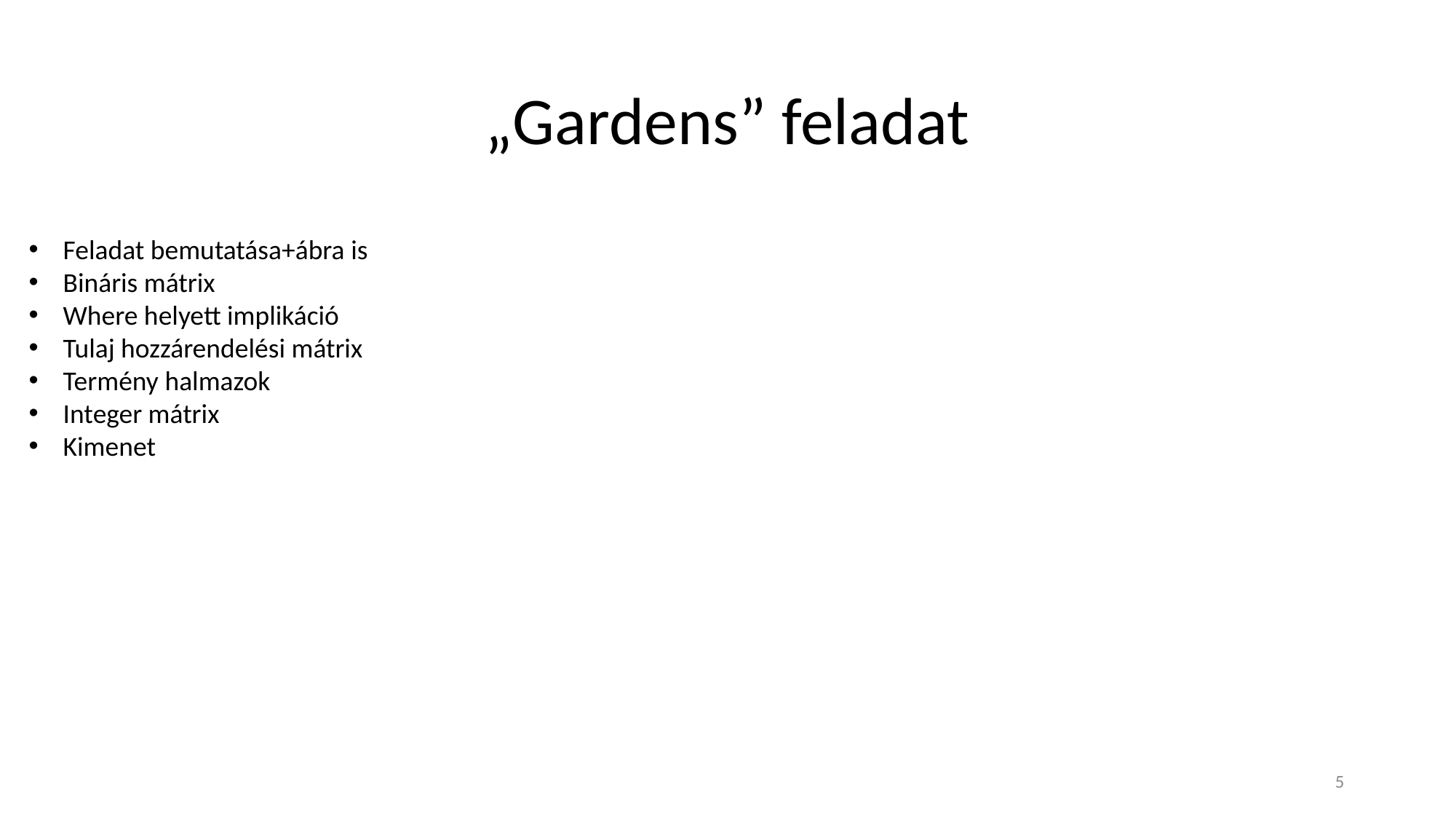

# „Gardens” feladat
Feladat bemutatása+ábra is
Bináris mátrix
Where helyett implikáció
Tulaj hozzárendelési mátrix
Termény halmazok
Integer mátrix
Kimenet
5